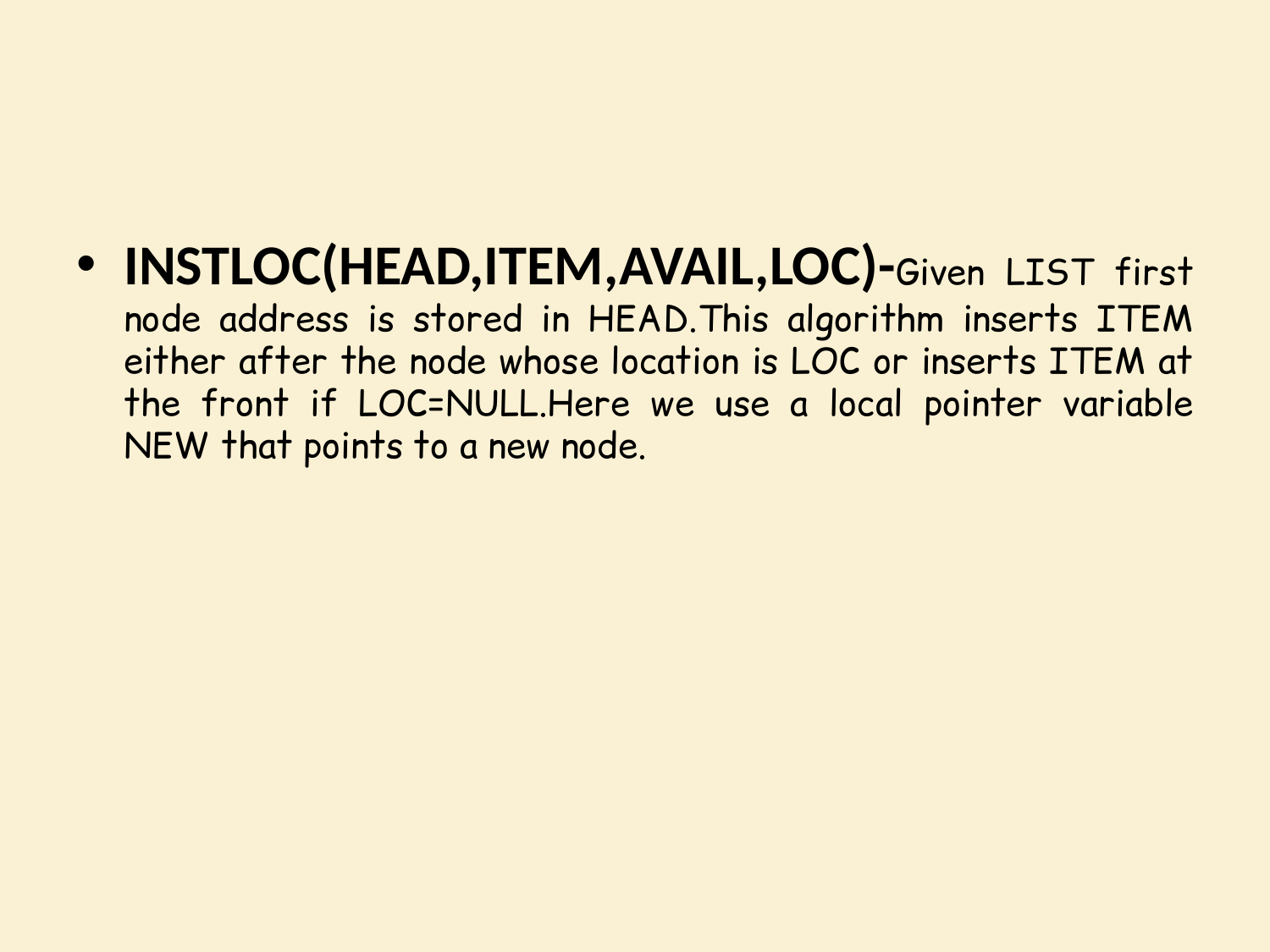

#
INSTLOC(HEAD,ITEM,AVAIL,LOC)-Given LIST first node address is stored in HEAD.This algorithm inserts ITEM either after the node whose location is LOC or inserts ITEM at the front if LOC=NULL.Here we use a local pointer variable NEW that points to a new node.